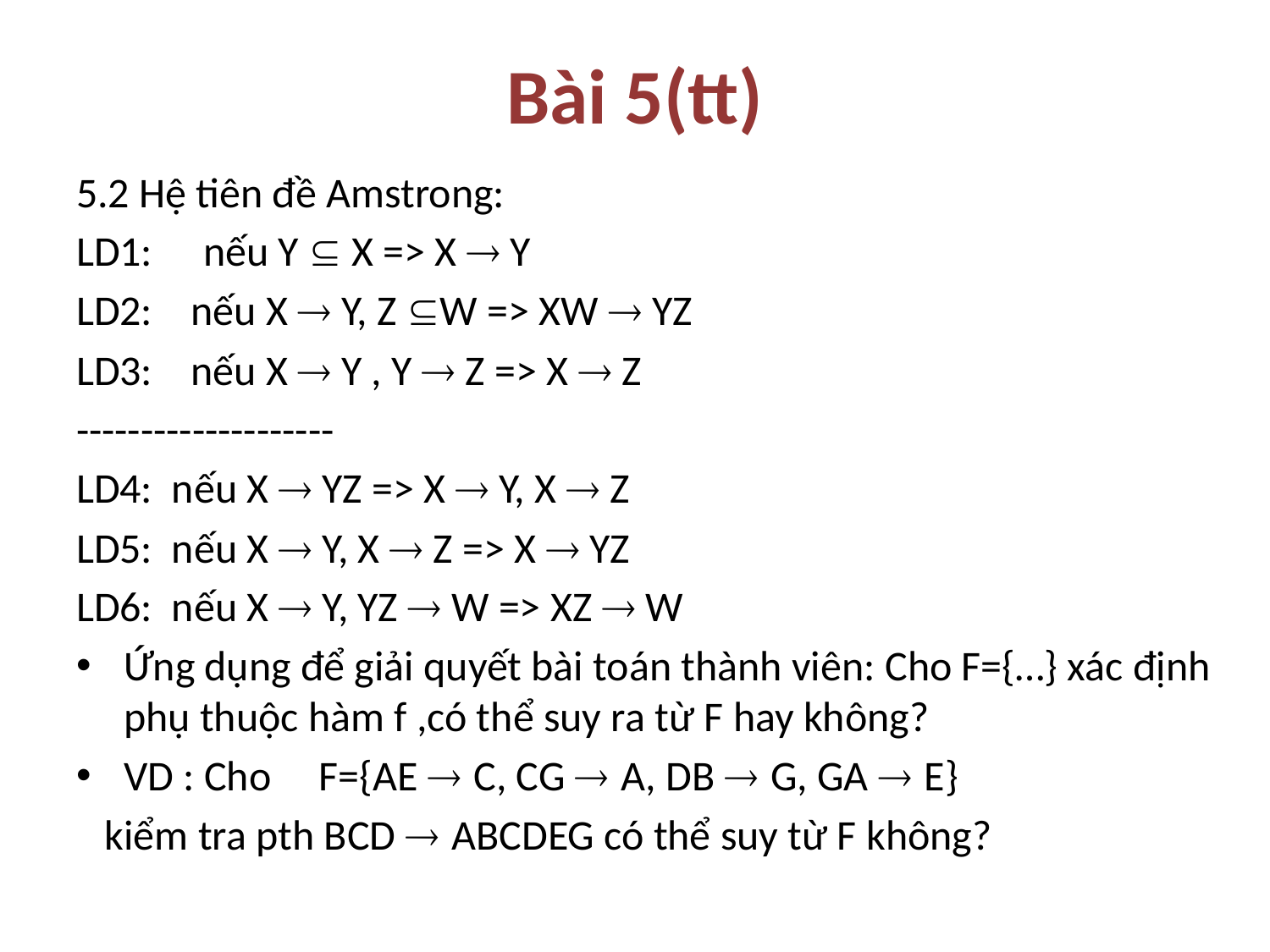

# Bài 5(tt)
5.2 Hệ tiên đề Amstrong:
LD1: 	nếu Y ⊆ X => X → Y
LD2:    nếu X → Y, Z ⊆W => XW → YZ
LD3:    nếu X → Y , Y → Z => X → Z
--------------------
LD4:  nếu X → YZ => X → Y, X → Z
LD5:  nếu X → Y, X → Z => X → YZ
LD6:  nếu X → Y, YZ → W => XZ → W
Ứng dụng để giải quyết bài toán thành viên: Cho F={…} xác định phụ thuộc hàm f ,có thể suy ra từ F hay không?
VD : Cho     F={AE → C, CG → A, DB → G, GA → E}
   kiểm tra pth BCD → ABCDEG có thể suy từ F không?